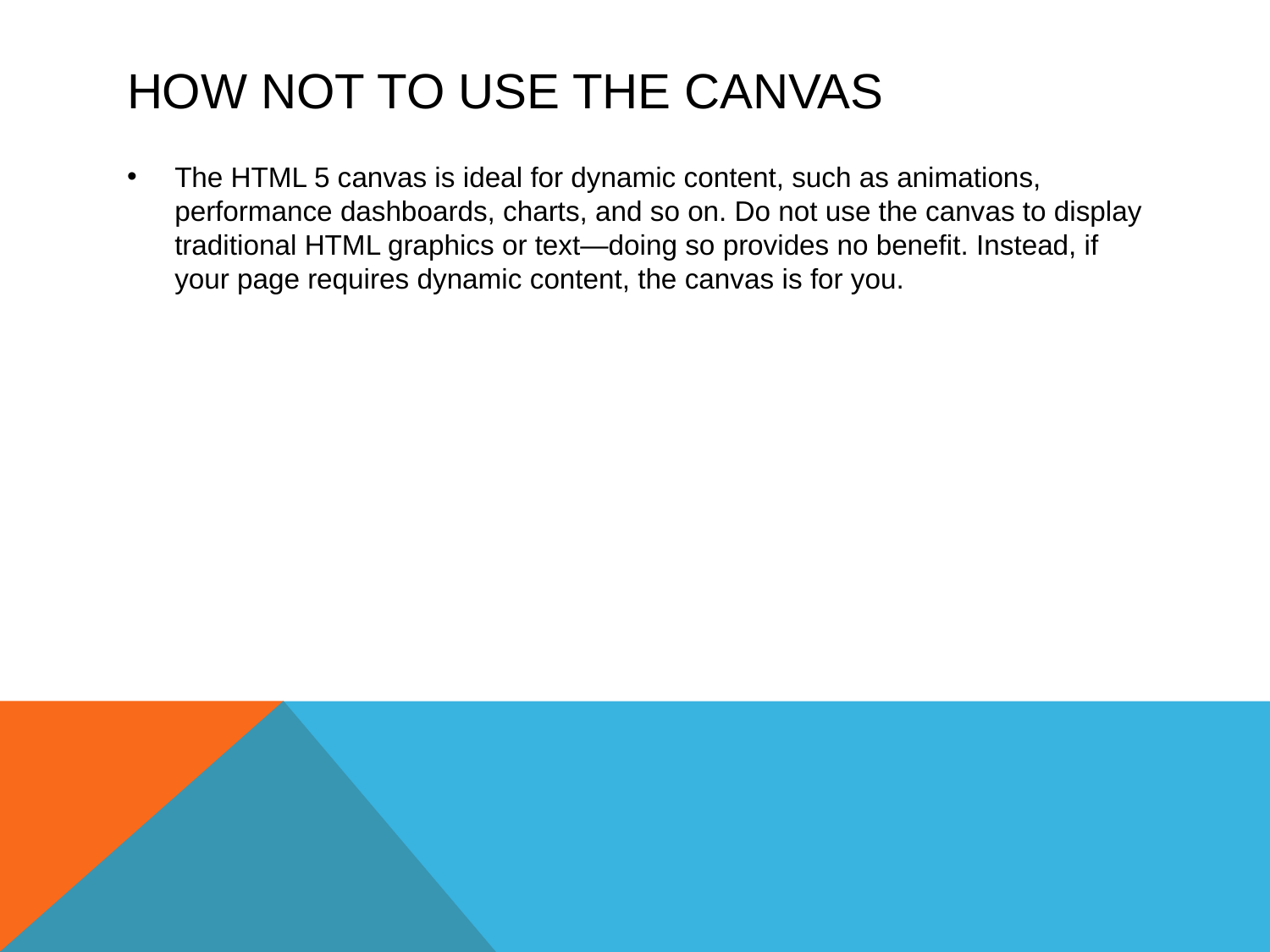

# How not to use the canvas
The HTML 5 canvas is ideal for dynamic content, such as animations, performance dashboards, charts, and so on. Do not use the canvas to display traditional HTML graphics or text—doing so provides no benefit. Instead, if your page requires dynamic content, the canvas is for you.